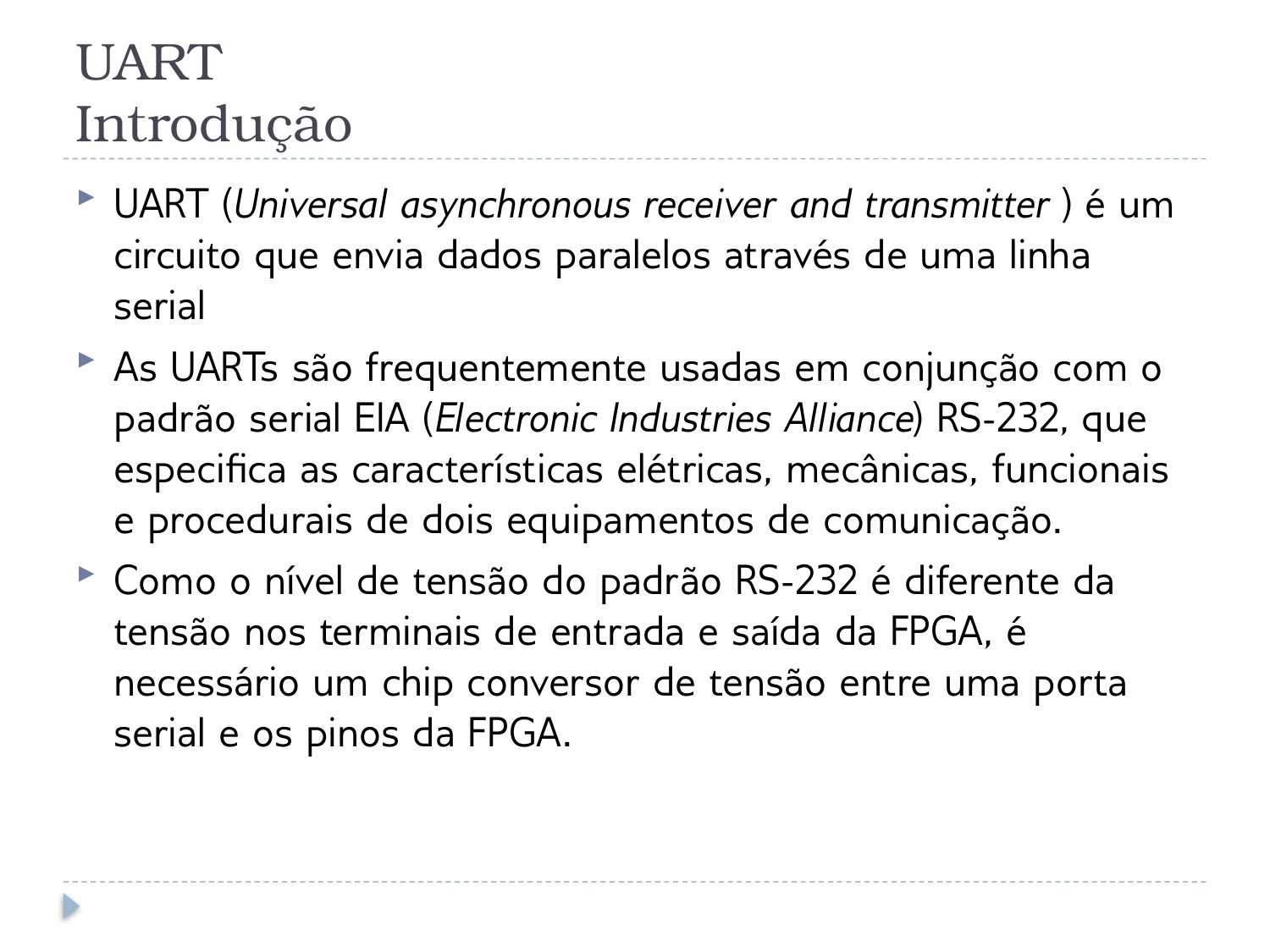

# UART Introdução
UART (Universal asynchronous receiver and transmitter ) é um circuito que envia dados paralelos através de uma linha serial
As UARTs são frequentemente usadas em conjunção com o padrão serial EIA (Electronic Industries Alliance) RS-232, que especifica as características elétricas, mecânicas, funcionais e procedurais de dois equipamentos de comunicação.
Como o nível de tensão do padrão RS-232 é diferente da tensão nos terminais de entrada e saída da FPGA, é necessário um chip conversor de tensão entre uma porta serial e os pinos da FPGA.